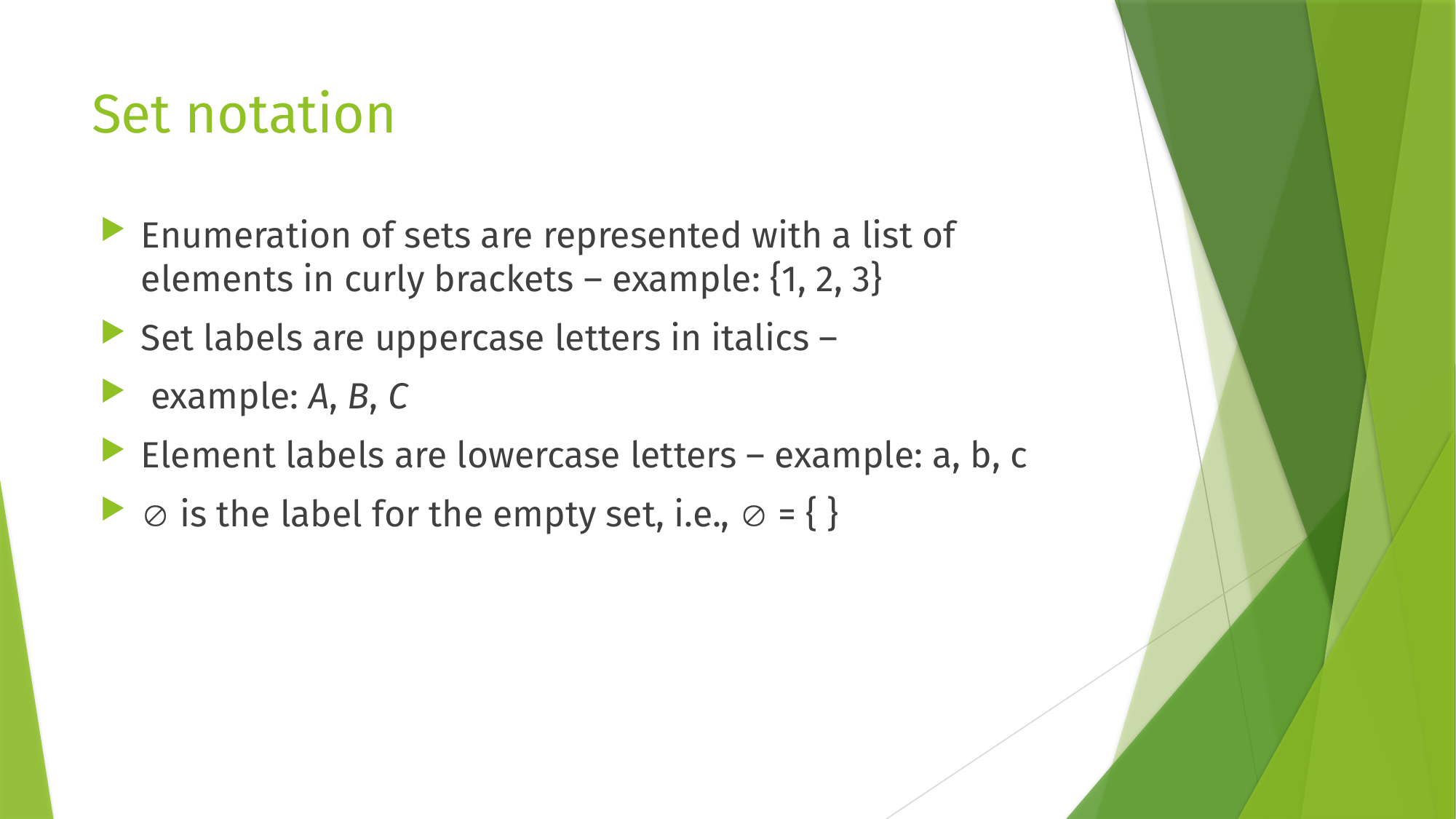

# Set notation
Enumeration of sets are represented with a list of elements in curly brackets – example: {1, 2, 3}
Set labels are uppercase letters in italics –
 example: A, B, C
Element labels are lowercase letters – example: a, b, c
∅ is the label for the empty set, i.e., ∅ = { }